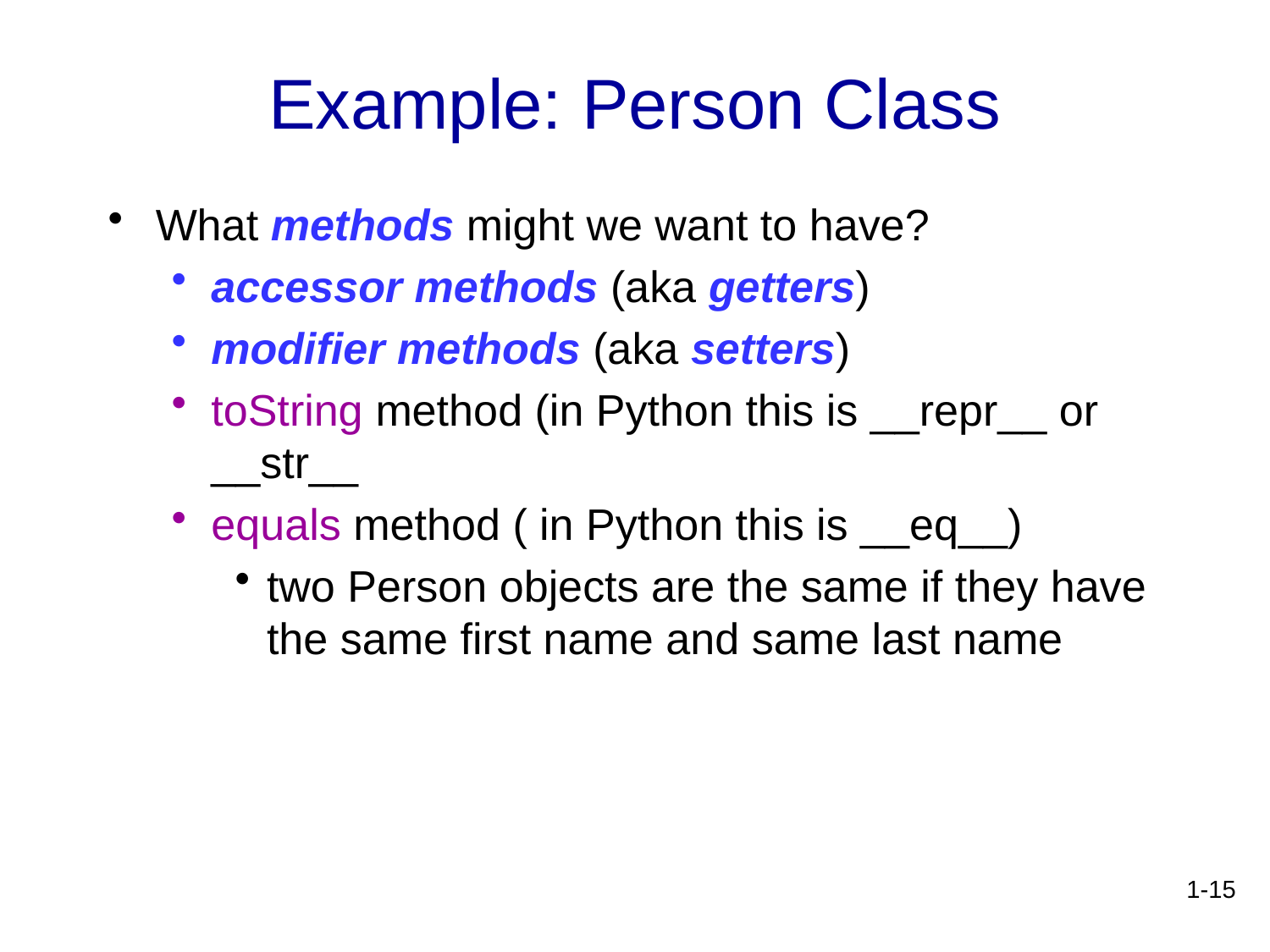

# Example: Person Class
What methods might we want to have?
accessor methods (aka getters)
modifier methods (aka setters)
toString method (in Python this is __repr__ or __str__
equals method ( in Python this is __eq__)
two Person objects are the same if they have the same first name and same last name
1-15